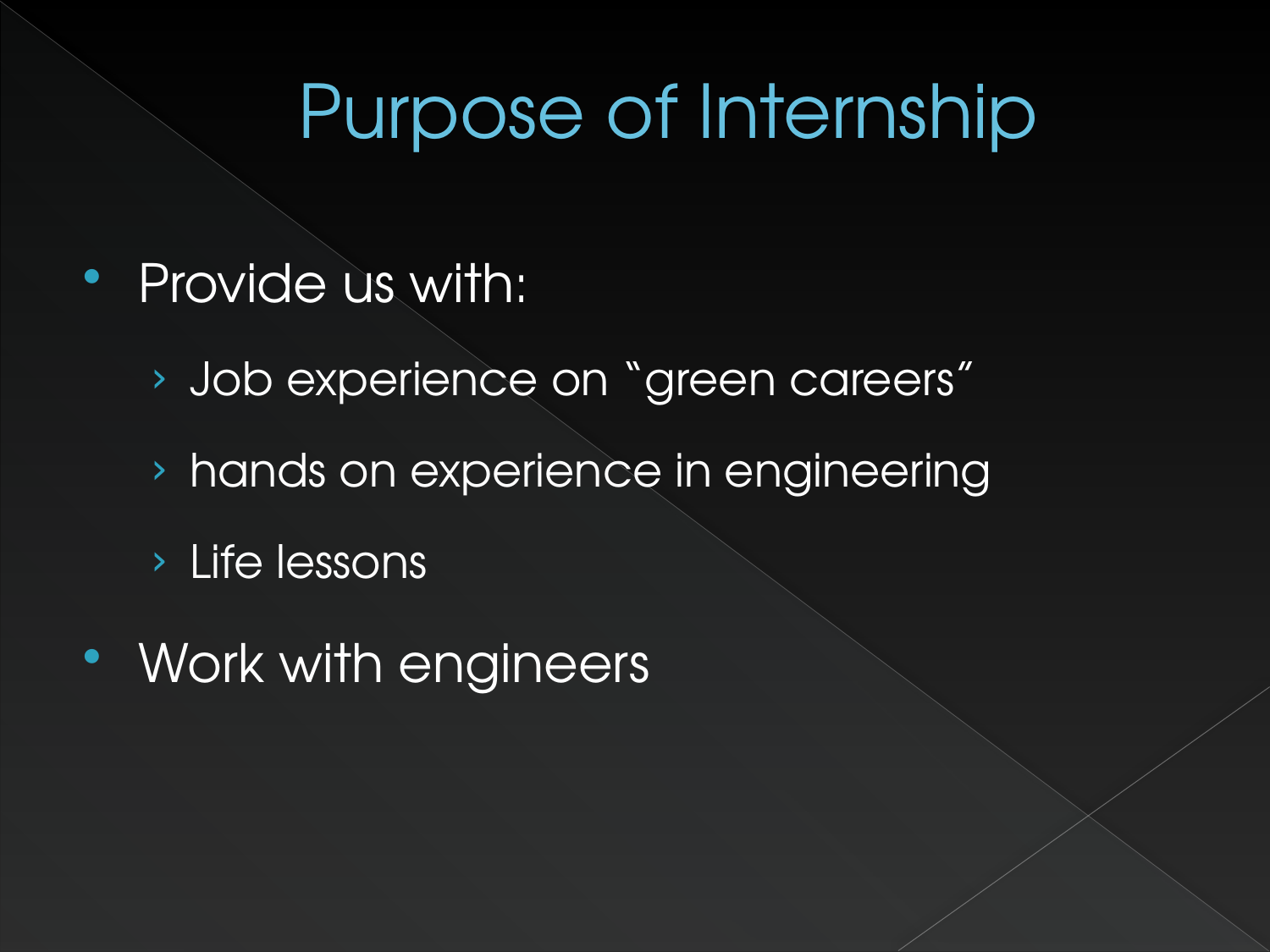

# Purpose of Internship
Provide us with:
Job experience on “green careers”
hands on experience in engineering
Life lessons
Work with engineers